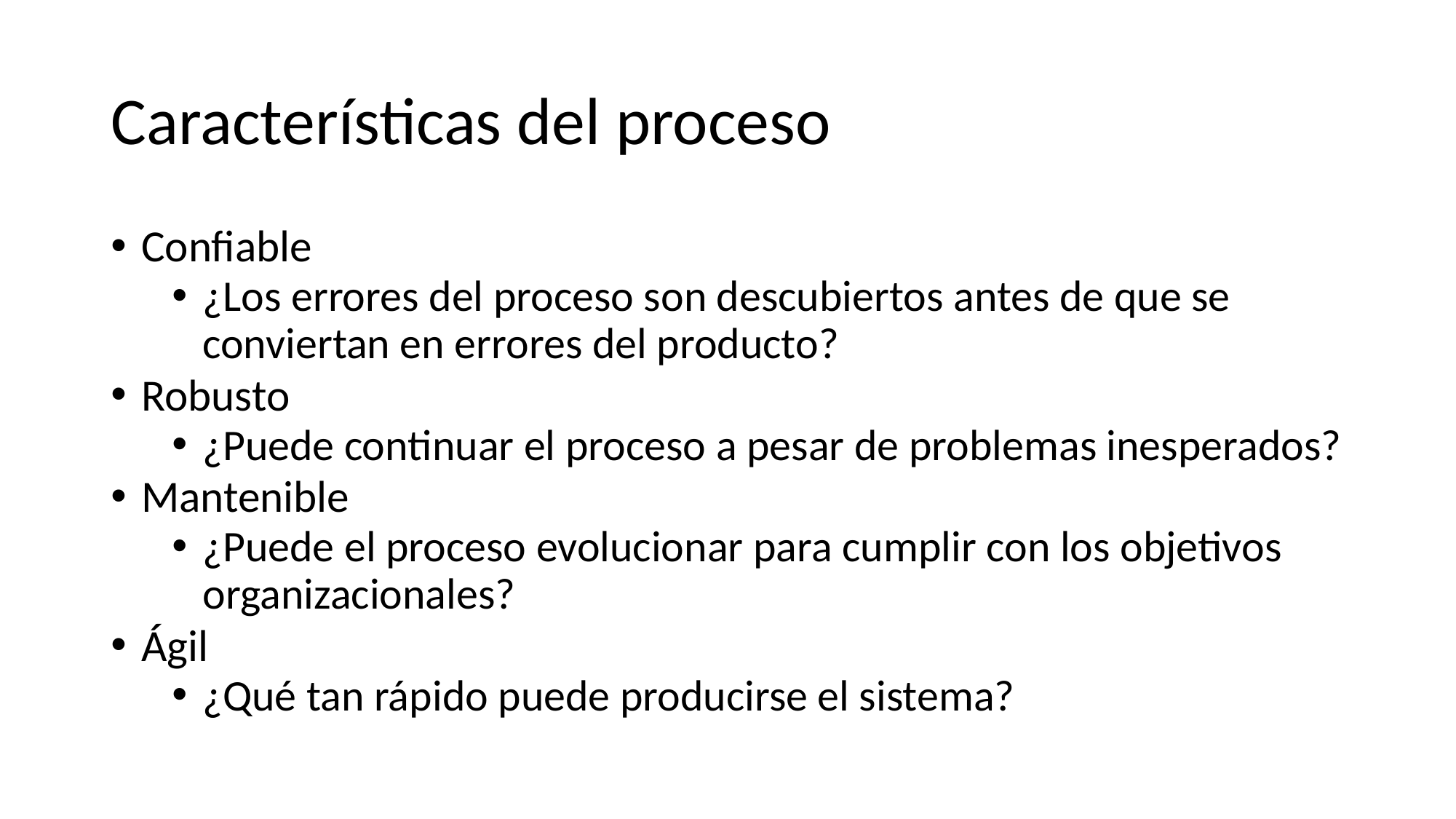

# Características del proceso
Confiable
¿Los errores del proceso son descubiertos antes de que se conviertan en errores del producto?
Robusto
¿Puede continuar el proceso a pesar de problemas inesperados?
Mantenible
¿Puede el proceso evolucionar para cumplir con los objetivos organizacionales?
Ágil
¿Qué tan rápido puede producirse el sistema?